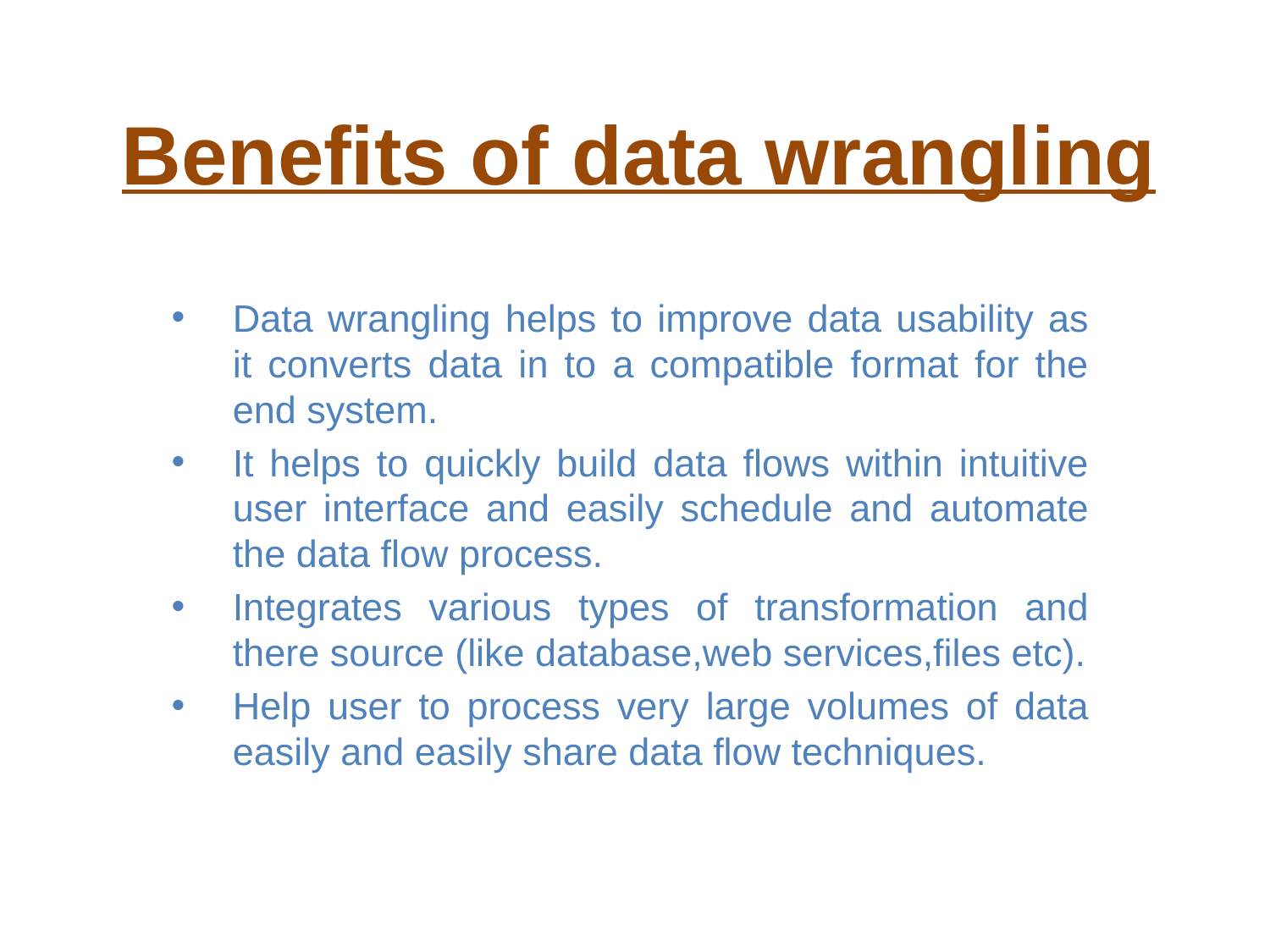

# Benefits of data wrangling
Data wrangling helps to improve data usability as it converts data in to a compatible format for the end system.
It helps to quickly build data flows within intuitive user interface and easily schedule and automate the data flow process.
Integrates various types of transformation and there source (like database,web services,files etc).
Help user to process very large volumes of data easily and easily share data flow techniques.